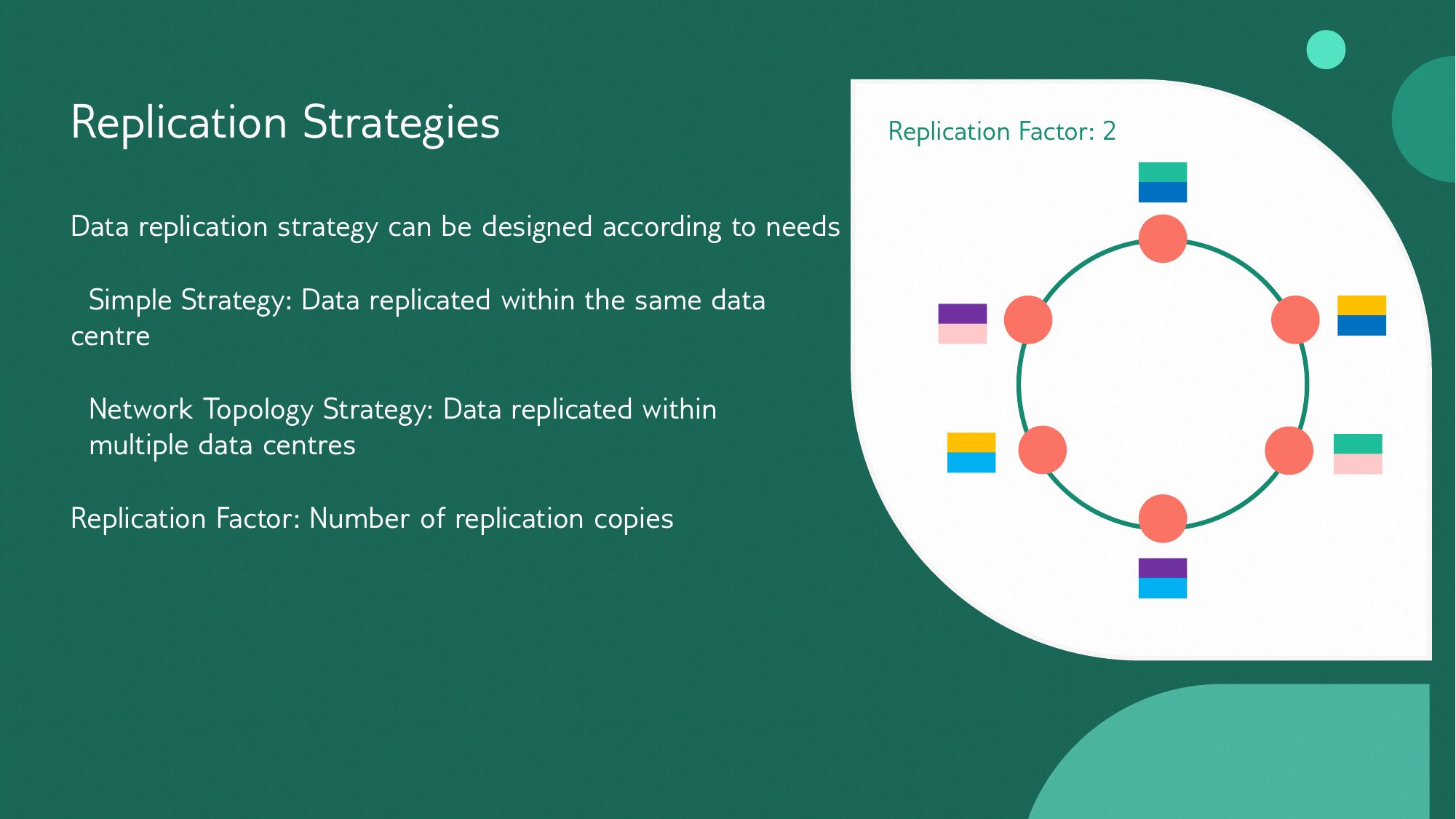

Replication Strategies

Data replication strategy can be designed according to needs

  Simple Strategy: Data replicated within the same data centre

  Network Topology Strategy: Data replicated within
  multiple data centres

Replication Factor: Number of replication copies

Replication Factor: 2